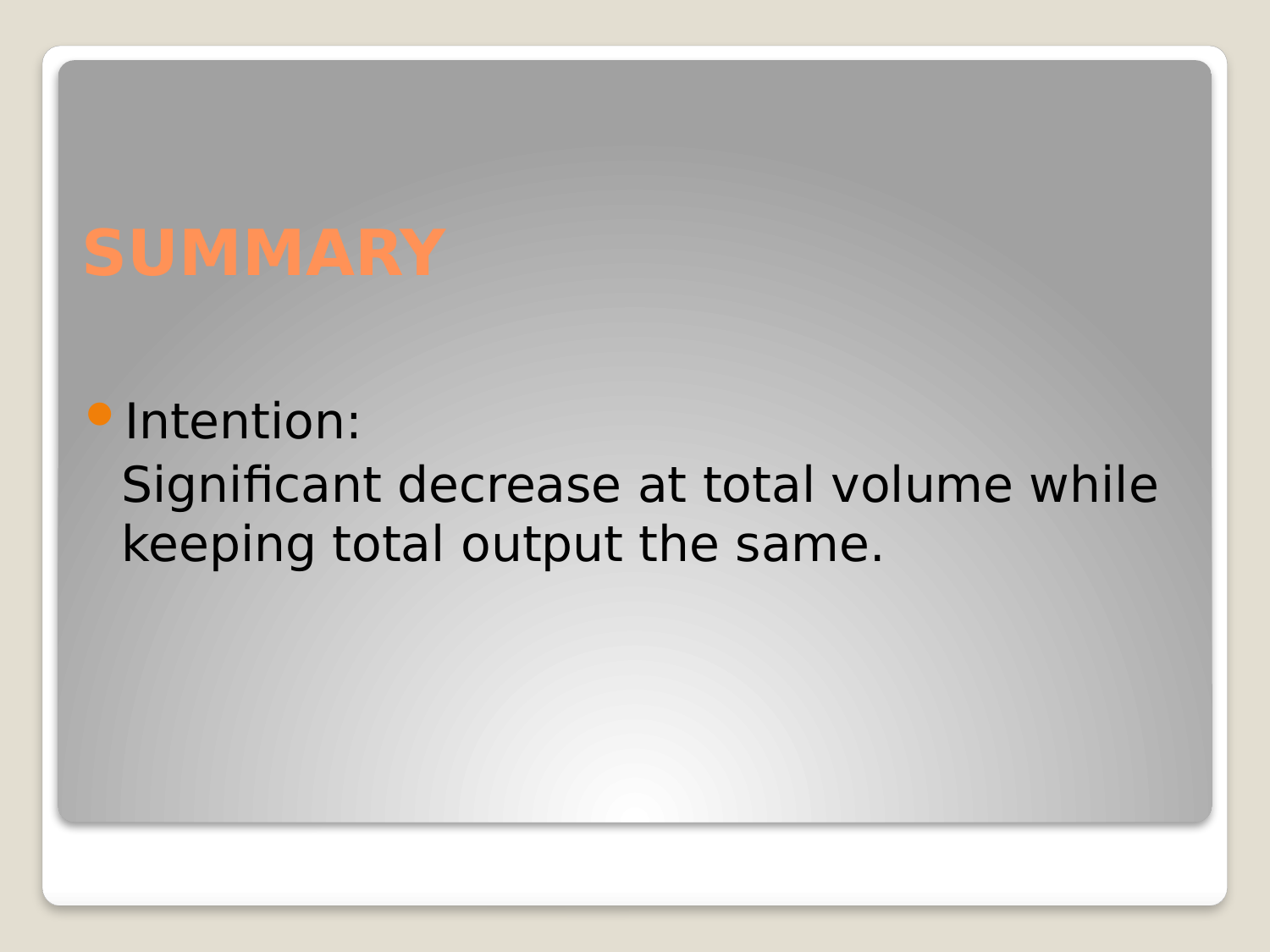

# SUMMARY
Intention:
	Significant decrease at total volume while keeping total output the same.